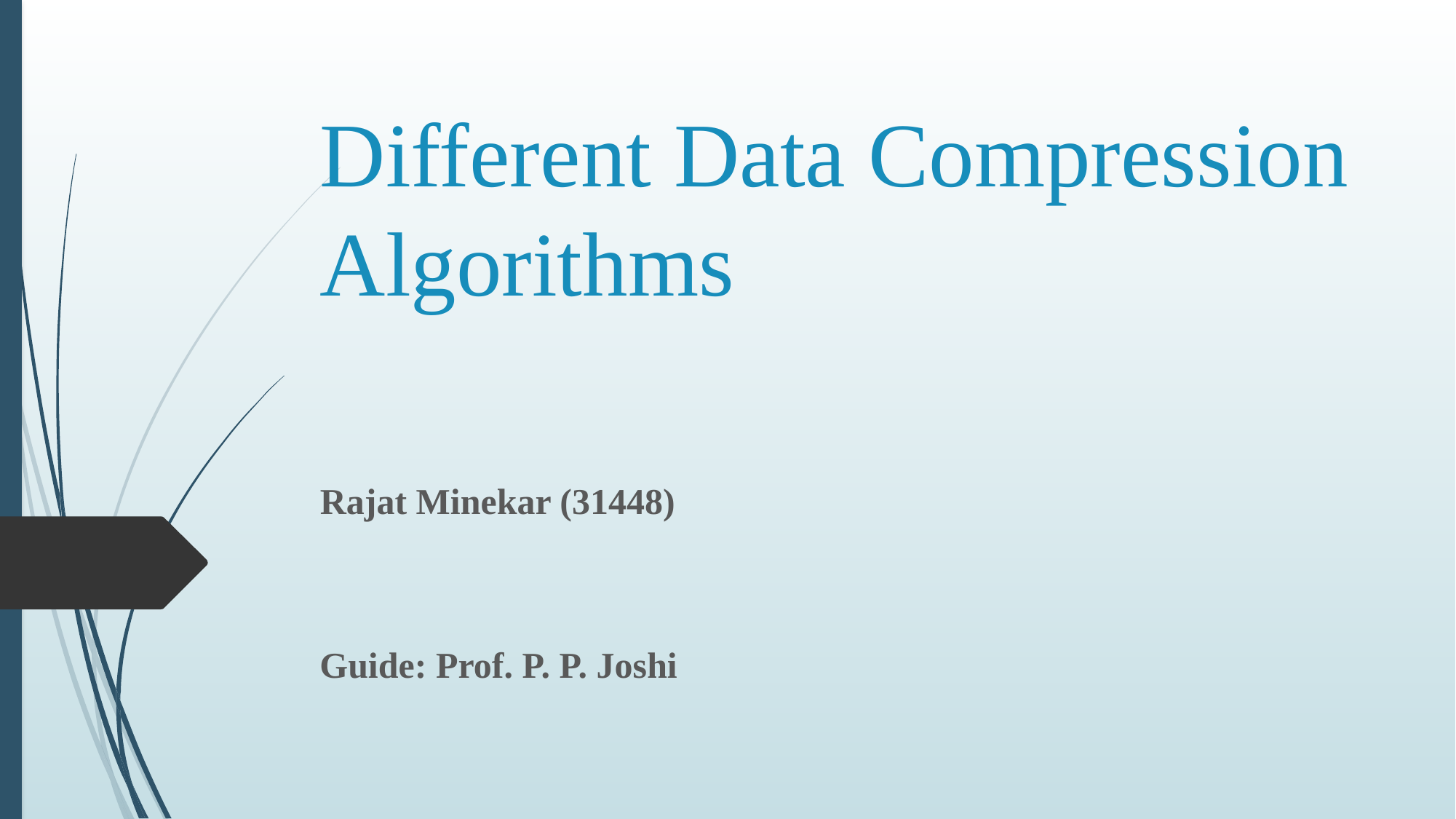

# Different Data Compression Algorithms
Rajat Minekar (31448)
Guide: Prof. P. P. Joshi